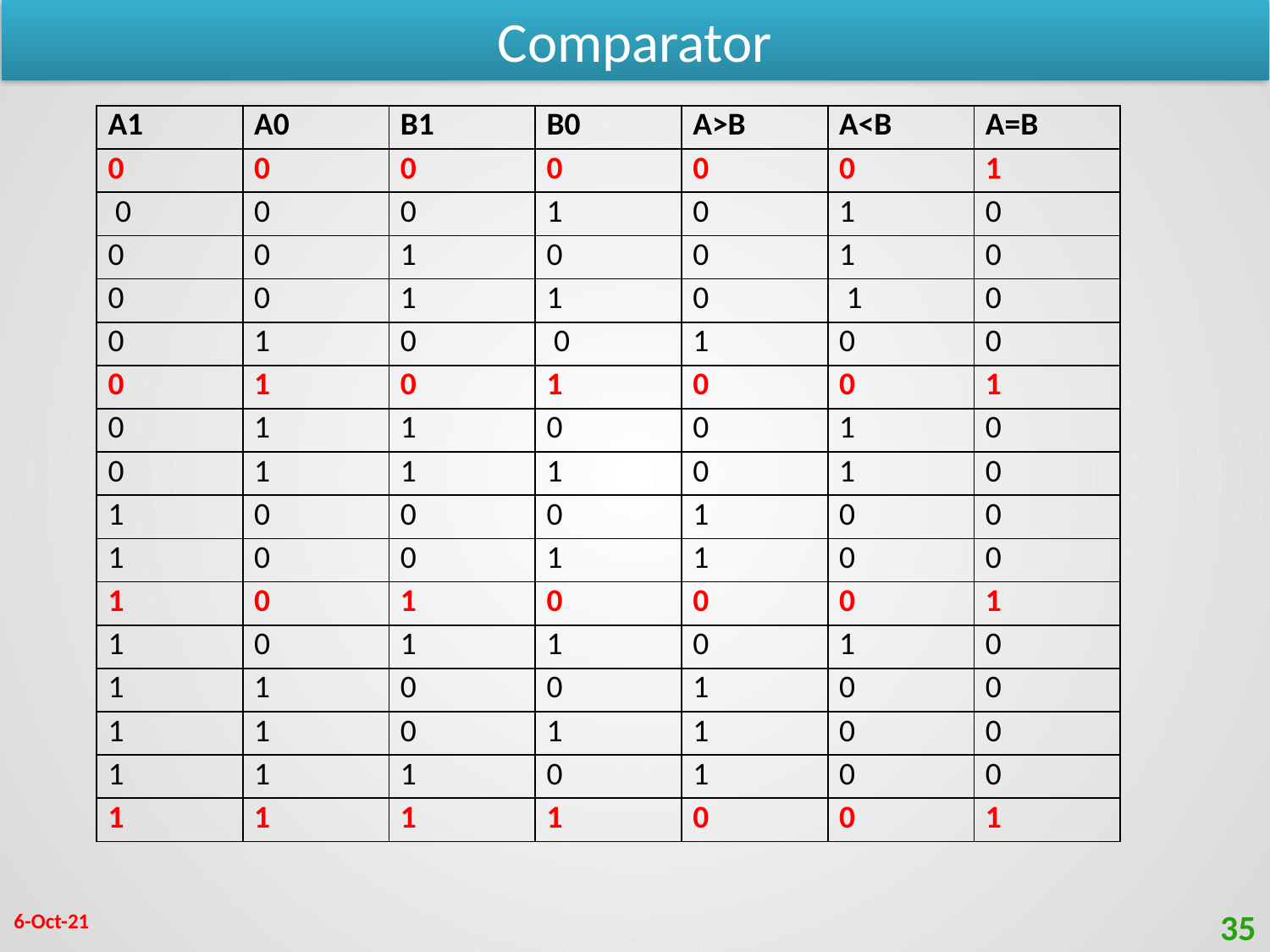

Comparator
| A1 | A0 | B1 | B0 | A>B | A<B | A=B |
| --- | --- | --- | --- | --- | --- | --- |
| 0 | 0 | 0 | 0 | 0 | 0 | 1 |
| 0 | 0 | 0 | 1 | 0 | 1 | 0 |
| 0 | 0 | 1 | 0 | 0 | 1 | 0 |
| 0 | 0 | 1 | 1 | 0 | 1 | 0 |
| 0 | 1 | 0 | 0 | 1 | 0 | 0 |
| 0 | 1 | 0 | 1 | 0 | 0 | 1 |
| 0 | 1 | 1 | 0 | 0 | 1 | 0 |
| 0 | 1 | 1 | 1 | 0 | 1 | 0 |
| 1 | 0 | 0 | 0 | 1 | 0 | 0 |
| 1 | 0 | 0 | 1 | 1 | 0 | 0 |
| 1 | 0 | 1 | 0 | 0 | 0 | 1 |
| 1 | 0 | 1 | 1 | 0 | 1 | 0 |
| 1 | 1 | 0 | 0 | 1 | 0 | 0 |
| 1 | 1 | 0 | 1 | 1 | 0 | 0 |
| 1 | 1 | 1 | 0 | 1 | 0 | 0 |
| 1 | 1 | 1 | 1 | 0 | 0 | 1 |
6-Oct-21
35